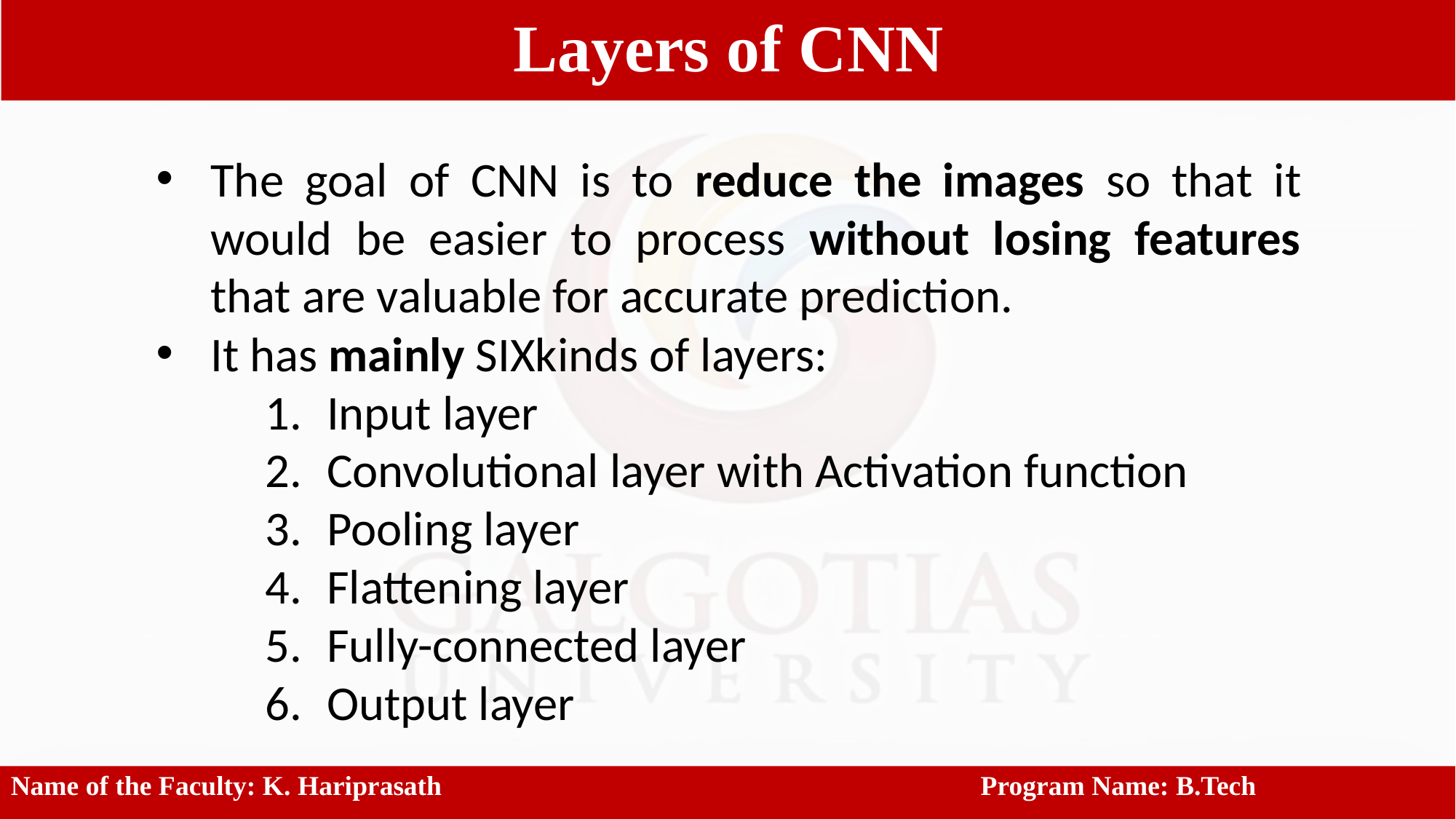

Layers of CNN
The goal of CNN is to reduce the images so that it would be easier to process without losing features that are valuable for accurate prediction.
It has mainly SIXkinds of layers:
Input layer
Convolutional layer with Activation function
Pooling layer
Flattening layer
Fully-connected layer
Output layer
Name of the Faculty: K. Hariprasath					              Program Name: B.Tech
4